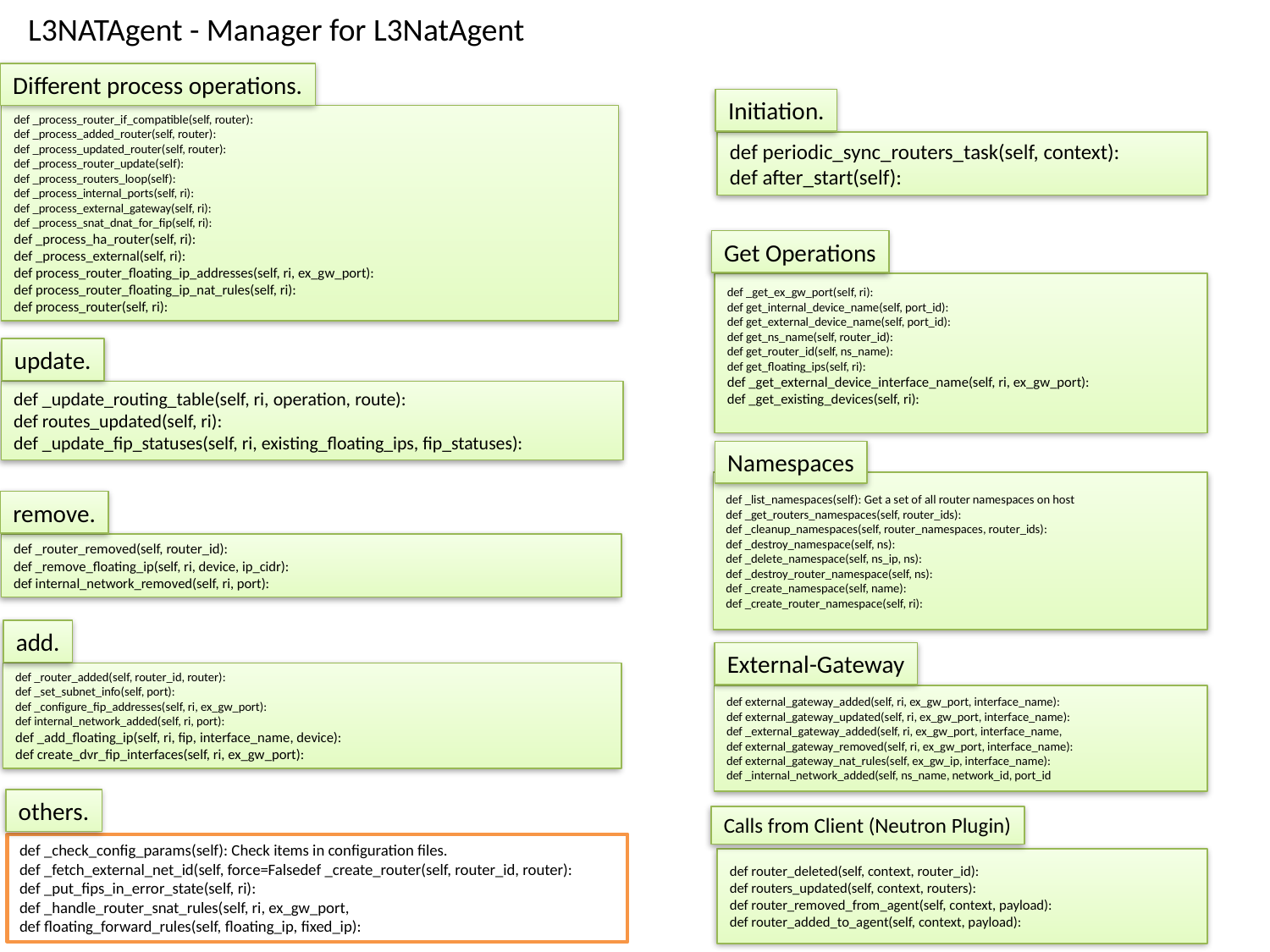

L3NATAgent - Manager for L3NatAgent
Different process operations.

Initiation.
def _process_router_if_compatible(self, router):
def _process_added_router(self, router):
def _process_updated_router(self, router):
def _process_router_update(self):
def _process_routers_loop(self):
def _process_internal_ports(self, ri):
def _process_external_gateway(self, ri):
def _process_snat_dnat_for_fip(self, ri):
def _process_ha_router(self, ri):
def _process_external(self, ri):
def process_router_floating_ip_addresses(self, ri, ex_gw_port):
def process_router_floating_ip_nat_rules(self, ri):
def process_router(self, ri):
def periodic_sync_routers_task(self, context):
def after_start(self):
Get Operations
def _get_ex_gw_port(self, ri):
def get_internal_device_name(self, port_id):
def get_external_device_name(self, port_id):
def get_ns_name(self, router_id):
def get_router_id(self, ns_name):
def get_floating_ips(self, ri):
def _get_external_device_interface_name(self, ri, ex_gw_port):
def _get_existing_devices(self, ri):

update.
def _update_routing_table(self, ri, operation, route):
def routes_updated(self, ri):
def _update_fip_statuses(self, ri, existing_floating_ips, fip_statuses):
Namespaces
def _list_namespaces(self): Get a set of all router namespaces on host
def _get_routers_namespaces(self, router_ids):
def _cleanup_namespaces(self, router_namespaces, router_ids):
def _destroy_namespace(self, ns):
def _delete_namespace(self, ns_ip, ns):
def _destroy_router_namespace(self, ns):
def _create_namespace(self, name):
def _create_router_namespace(self, ri):
remove.
def _router_removed(self, router_id):
def _remove_floating_ip(self, ri, device, ip_cidr):
def internal_network_removed(self, ri, port):
add.
External-Gateway
def _router_added(self, router_id, router):
def _set_subnet_info(self, port):
def _configure_fip_addresses(self, ri, ex_gw_port):
def internal_network_added(self, ri, port):
def _add_floating_ip(self, ri, fip, interface_name, device):
def create_dvr_fip_interfaces(self, ri, ex_gw_port):
def external_gateway_added(self, ri, ex_gw_port, interface_name):
def external_gateway_updated(self, ri, ex_gw_port, interface_name):
def _external_gateway_added(self, ri, ex_gw_port, interface_name,
def external_gateway_removed(self, ri, ex_gw_port, interface_name):
def external_gateway_nat_rules(self, ex_gw_ip, interface_name):
def _internal_network_added(self, ns_name, network_id, port_id
others.
Calls from Client (Neutron Plugin)
def _check_config_params(self): Check items in configuration files.
def _fetch_external_net_id(self, force=Falsedef _create_router(self, router_id, router):
def _put_fips_in_error_state(self, ri):
def _handle_router_snat_rules(self, ri, ex_gw_port,
def floating_forward_rules(self, floating_ip, fixed_ip):
def router_deleted(self, context, router_id):
def routers_updated(self, context, routers):
def router_removed_from_agent(self, context, payload):
def router_added_to_agent(self, context, payload):